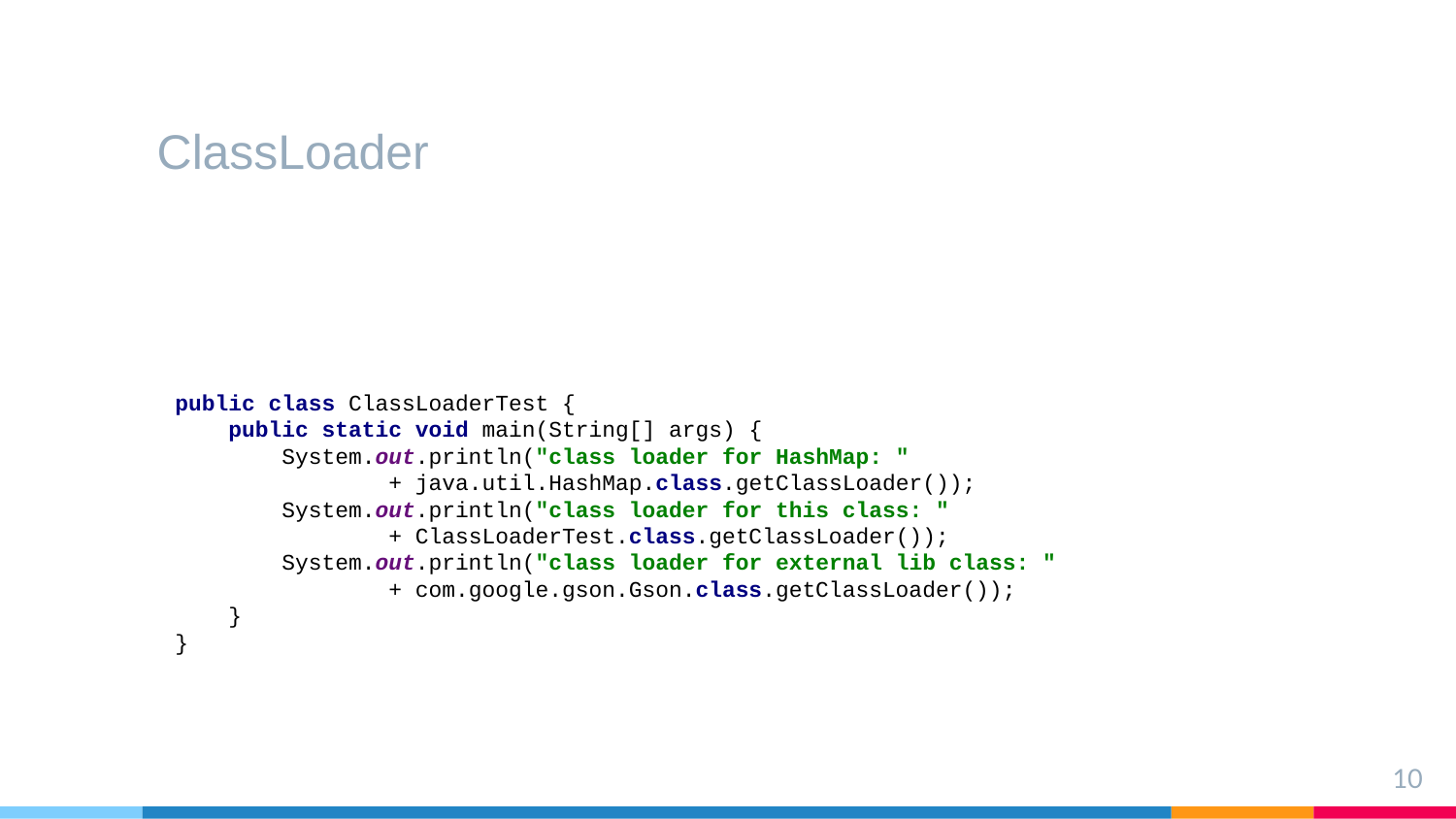

# ClassLoader

public class ClassLoaderTest {
    public static void main(String[] args) {
        System.out.println("class loader for HashMap: "
                + java.util.HashMap.class.getClassLoader());
        System.out.println("class loader for this class: "
                + ClassLoaderTest.class.getClassLoader());
        System.out.println("class loader for external lib class: "
                + com.google.gson.Gson.class.getClassLoader());
    }
}
10